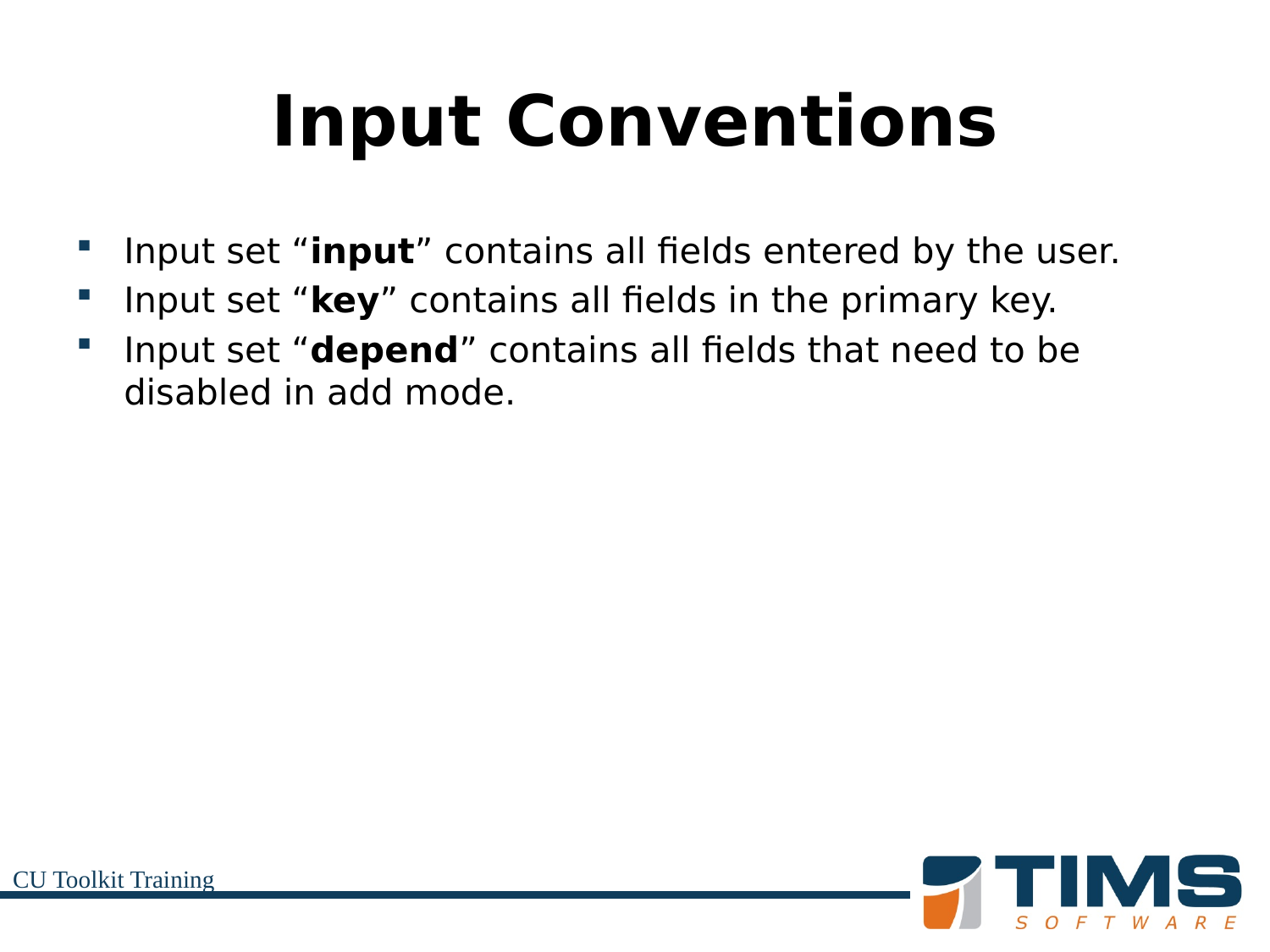

# Input Conventions
Input set “input” contains all fields entered by the user.
Input set “key” contains all fields in the primary key.
Input set “depend” contains all fields that need to be disabled in add mode.
CU Toolkit Training